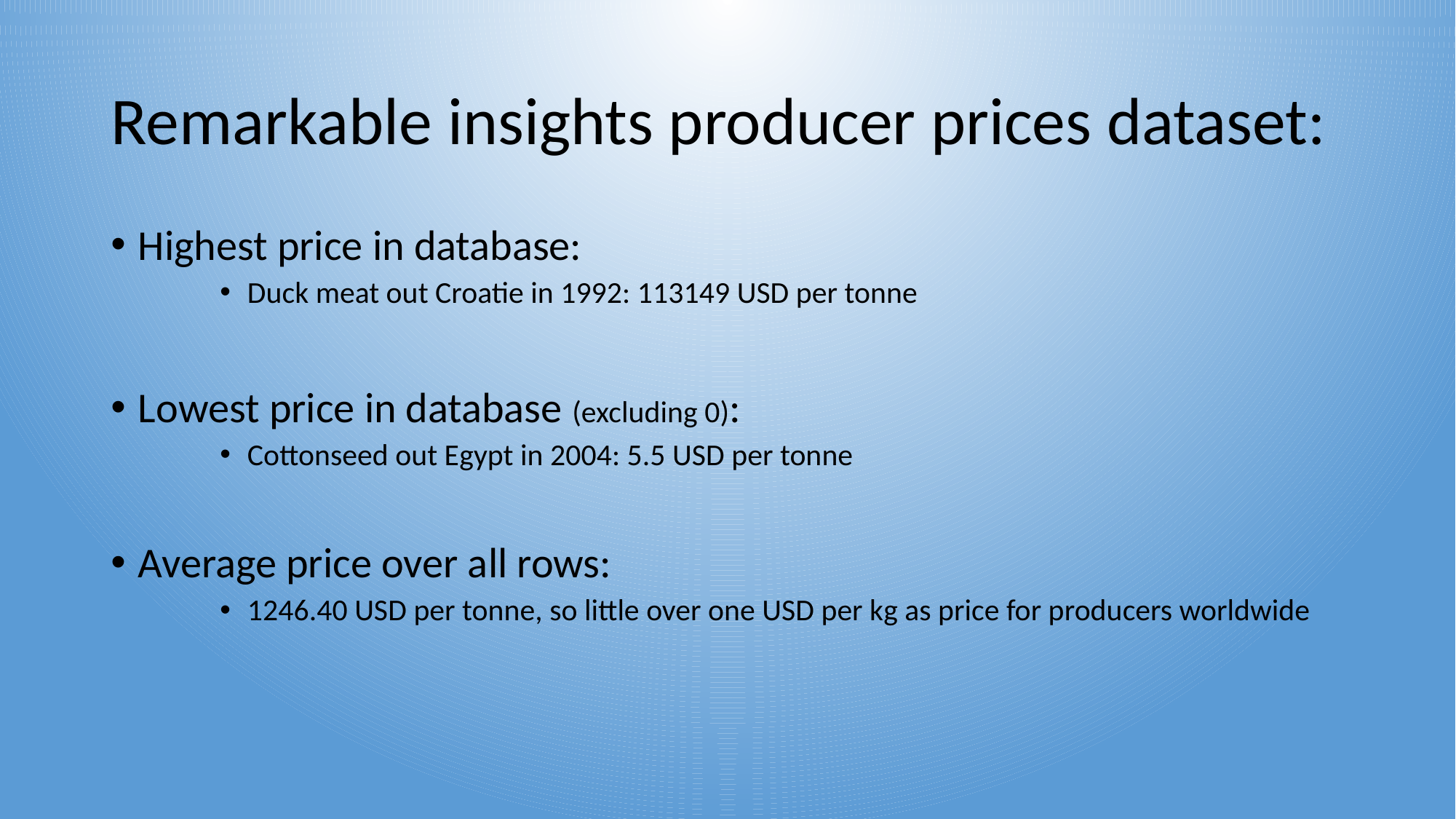

# Remarkable insights producer prices dataset:
Highest price in database:
Duck meat out Croatie in 1992: 113149 USD per tonne

Lowest price in database (excluding 0):
Cottonseed out Egypt in 2004: 5.5 USD per tonne

Average price over all rows:
1246.40 USD per tonne, so little over one USD per kg as price for producers worldwide